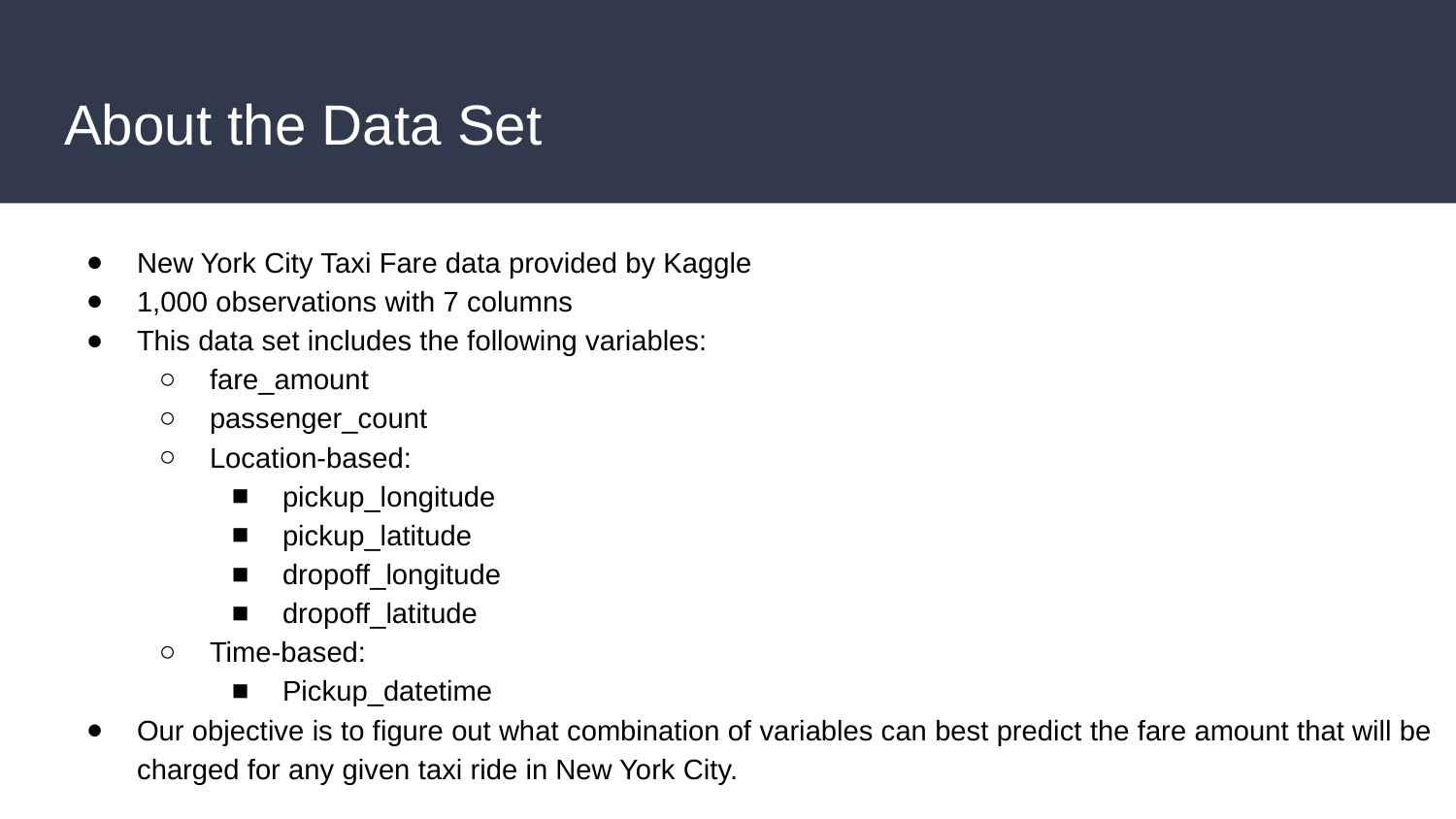

# About the Data Set
New York City Taxi Fare data provided by Kaggle
1,000 observations with 7 columns
This data set includes the following variables:
fare_amount
passenger_count
Location-based:
pickup_longitude
pickup_latitude
dropoff_longitude
dropoff_latitude
Time-based:
Pickup_datetime
Our objective is to figure out what combination of variables can best predict the fare amount that will be charged for any given taxi ride in New York City.